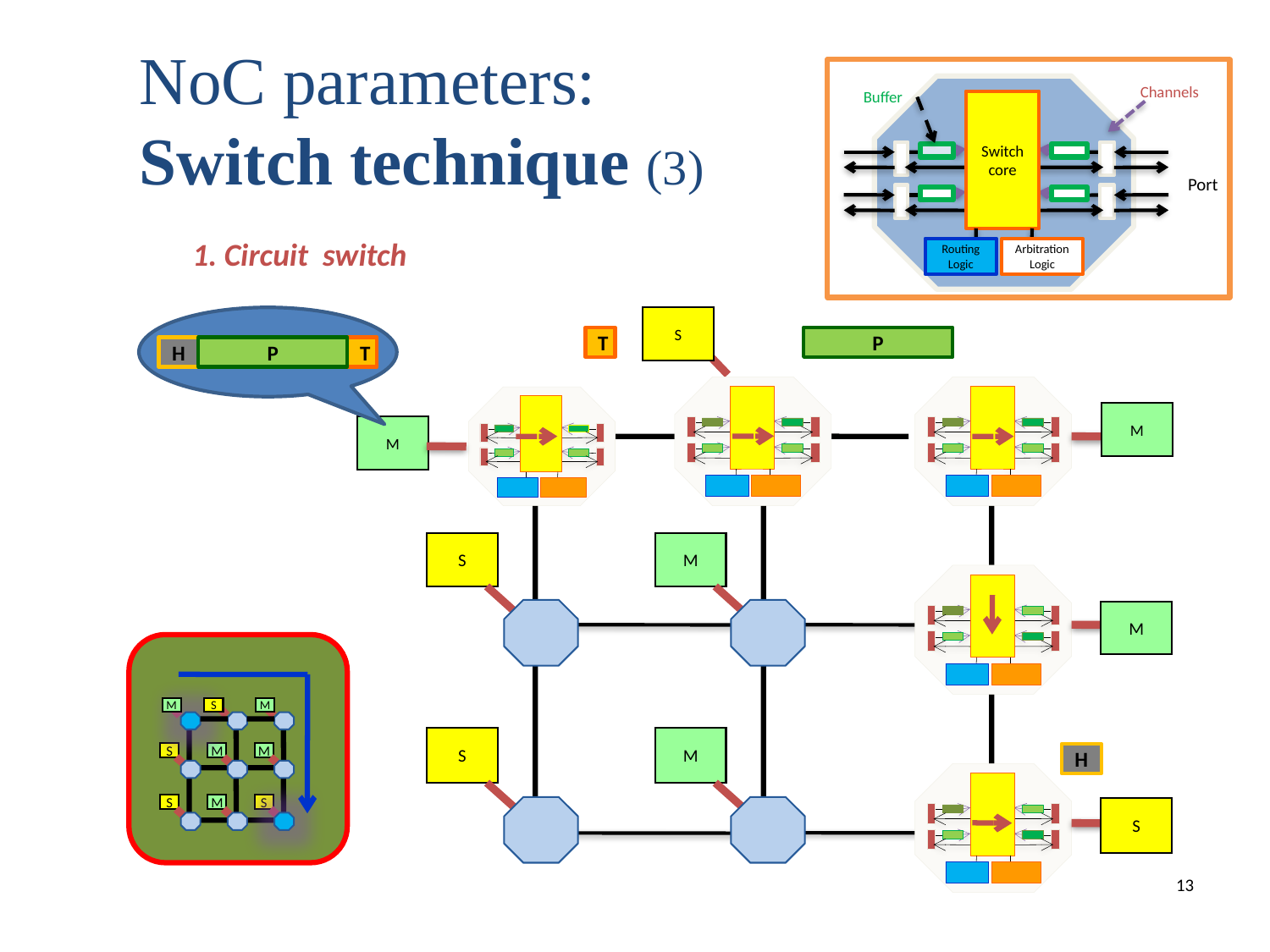

NoC parameters: Switch technique (3)

Channels

Buffer
Switch core

Port

Routing Logic
Arbitration Logic
1. Circuit  switch

S
T
P
H
P
T

M
M

S
M

M

M
S
M

S
M

S
M
M
H

S
M
S

S

13